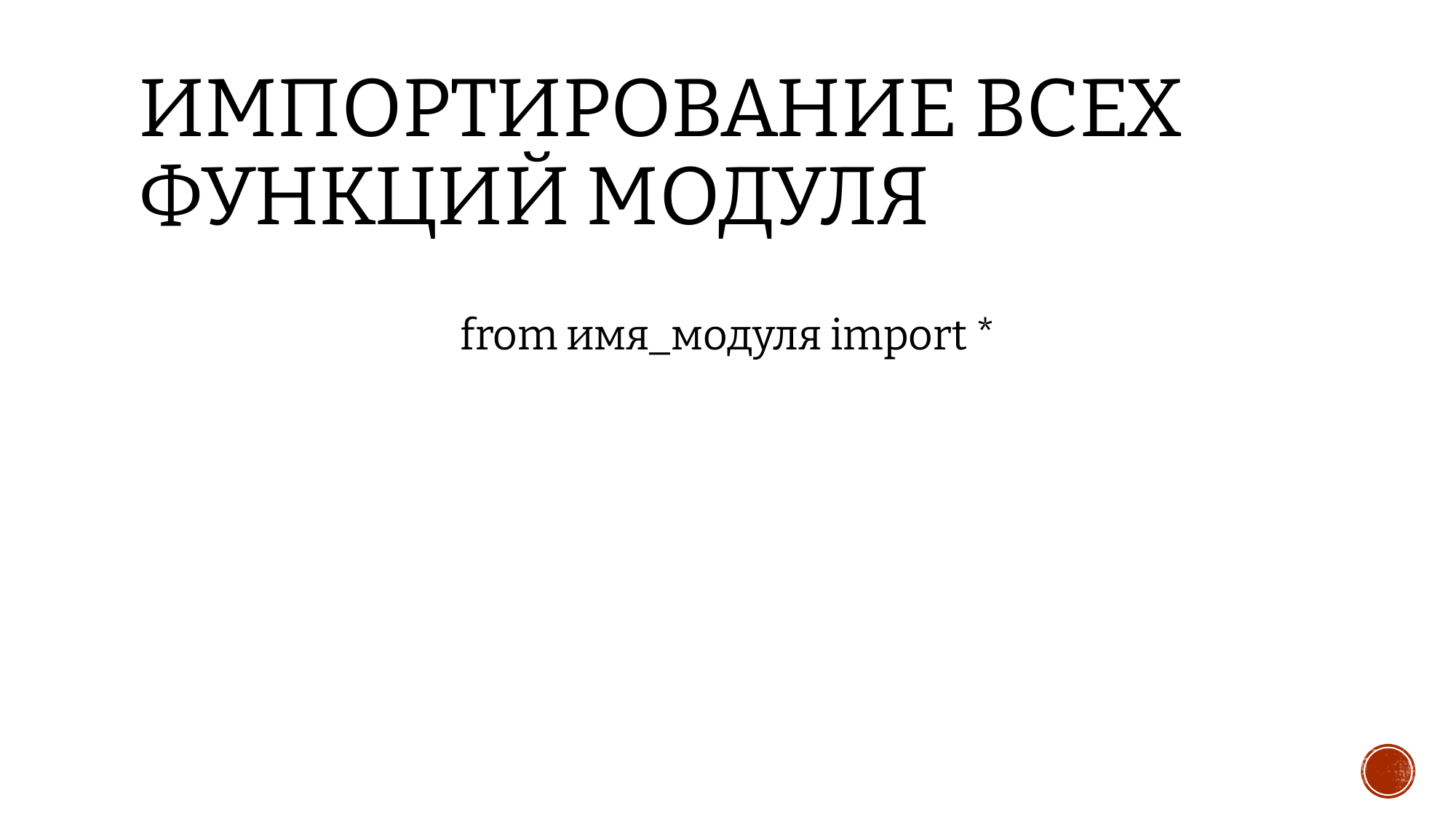

# Импортирование всех функций модуля

from имя_модуля import *